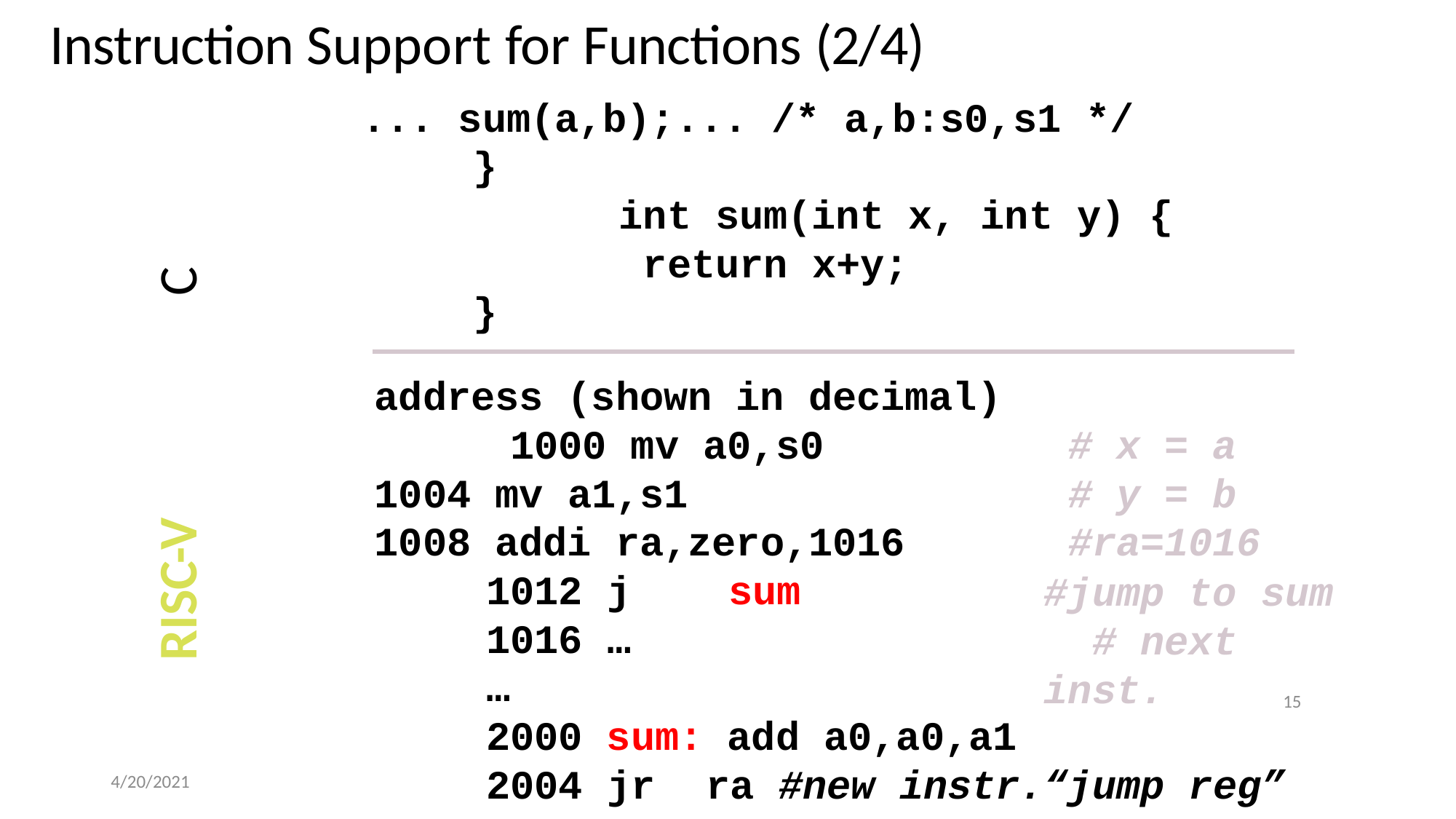

# Instruction Support for Functions (2/4)
... sum(a,b);... /* a,b:s0,s1 */
}
int sum(int x, int y) {  return x+y;
}
C

address (shown in decimal)  1000 mv a0,s0
1004 mv a1,s1
1008 addi ra,zero,1016
# x = a  # y = b  #ra=1016
#jump to sum   # next inst.
RISC-V
1012 j
1016 …
…
sum
15
2000 sum: add a0,a0,a1
2004 jr	ra #new instr.“jump reg”
4/20/2021